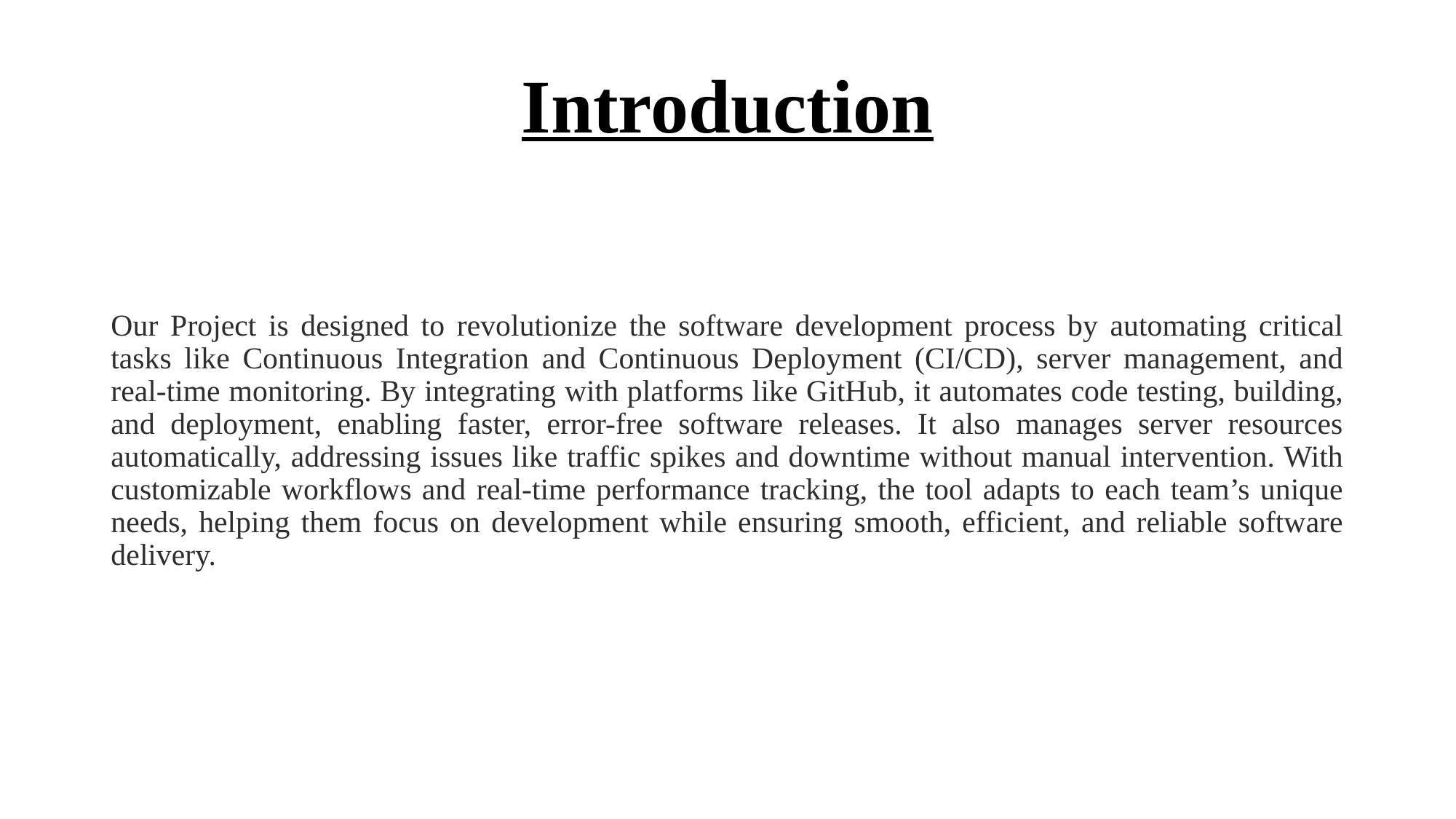

Introduction
Our Project is designed to revolutionize the software development process by automating critical tasks like Continuous Integration and Continuous Deployment (CI/CD), server management, and real-time monitoring. By integrating with platforms like GitHub, it automates code testing, building, and deployment, enabling faster, error-free software releases. It also manages server resources automatically, addressing issues like traffic spikes and downtime without manual intervention. With customizable workflows and real-time performance tracking, the tool adapts to each team’s unique needs, helping them focus on development while ensuring smooth, efficient, and reliable software delivery.